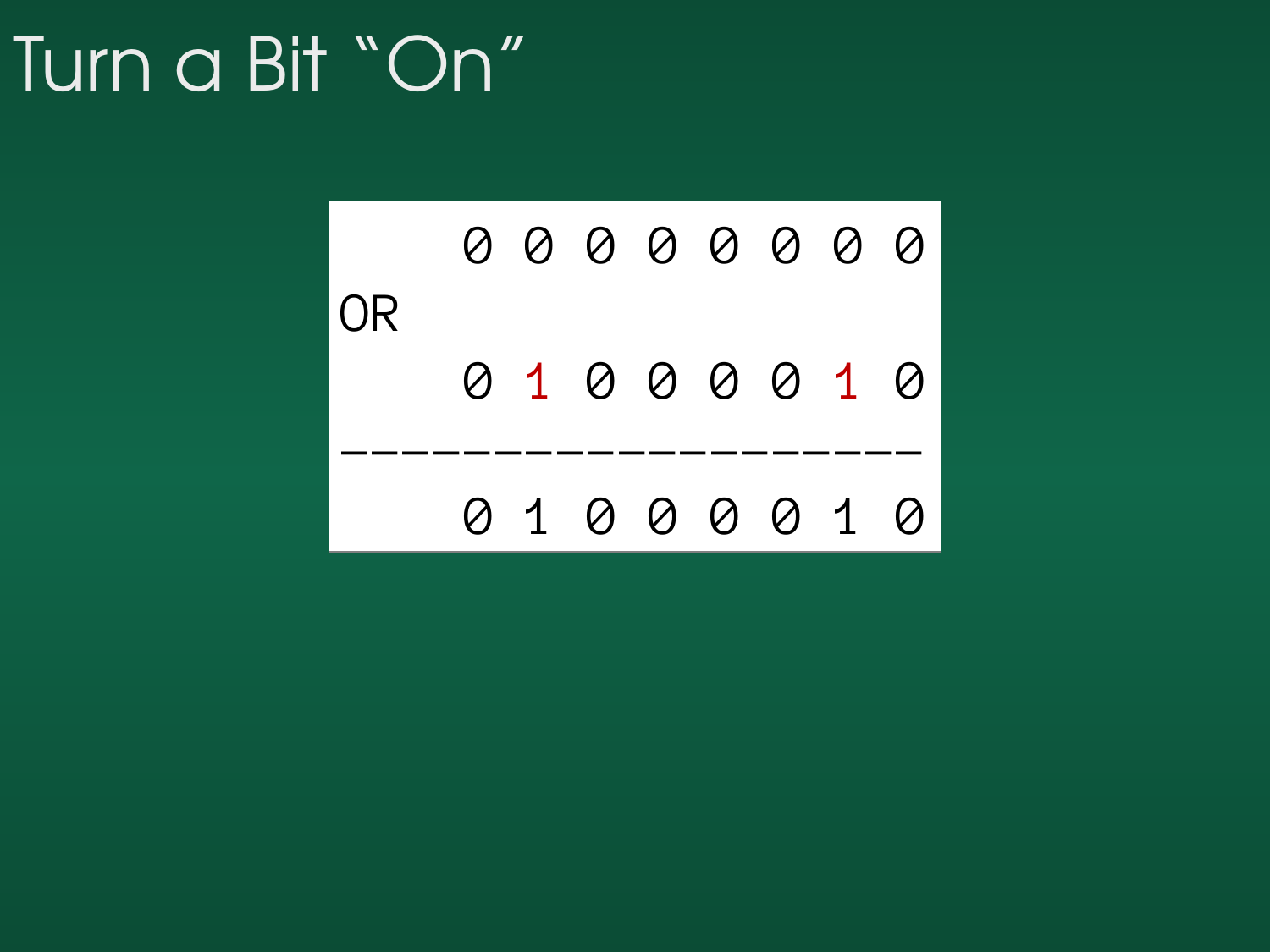

# Turn a Bit “On”
    0 0 0 0 0 0 0 0
OR
    0 1 0 0 0 0 1 0
-------------------
    0 1 0 0 0 0 1 0